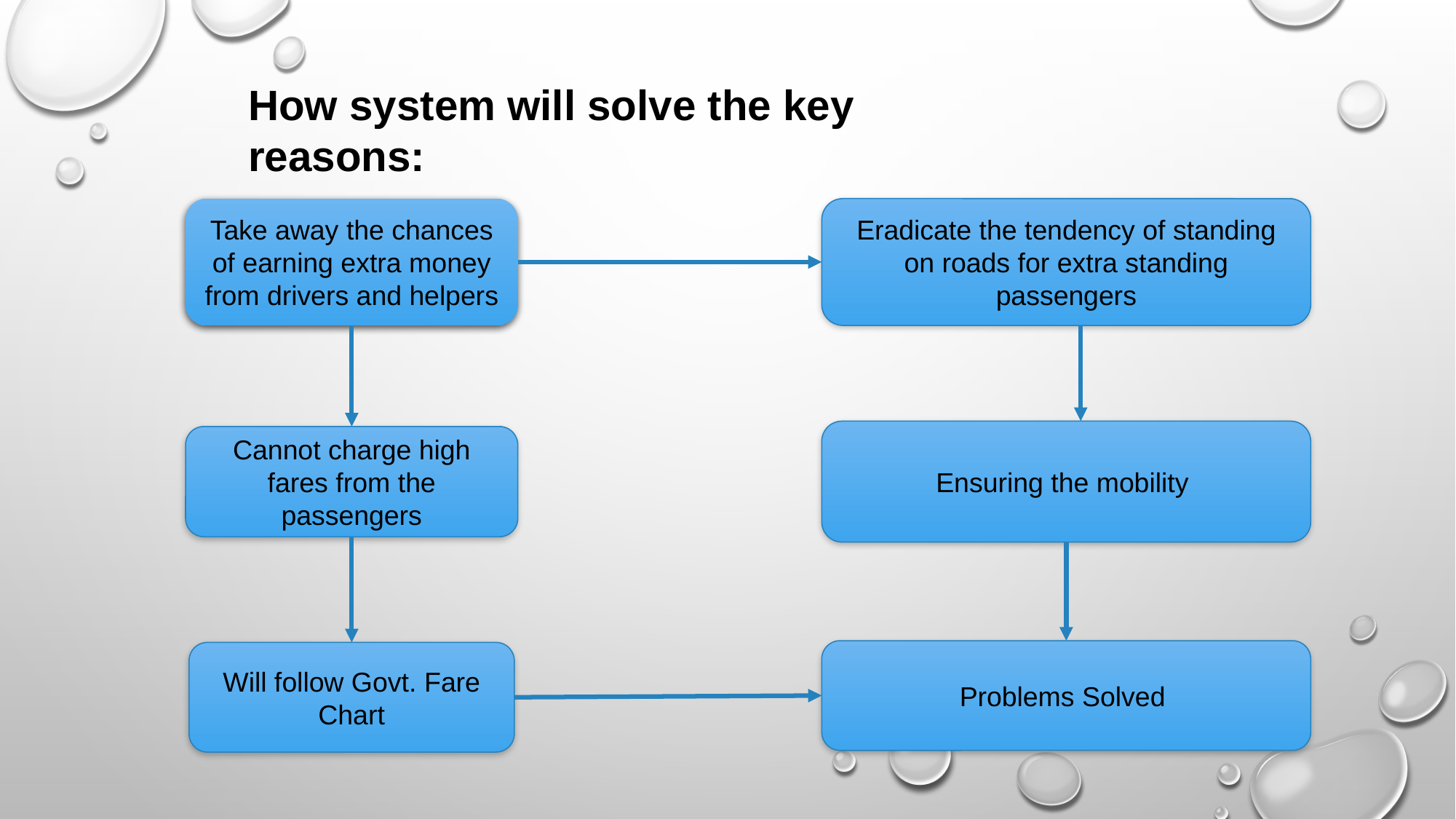

How system will solve the key reasons:
Take away the chances of earning extra money from drivers and helpers
Eradicate the tendency of standing on roads for extra standing passengers
Ensuring the mobility
Cannot charge high fares from the passengers
Problems Solved
Will follow Govt. Fare Chart